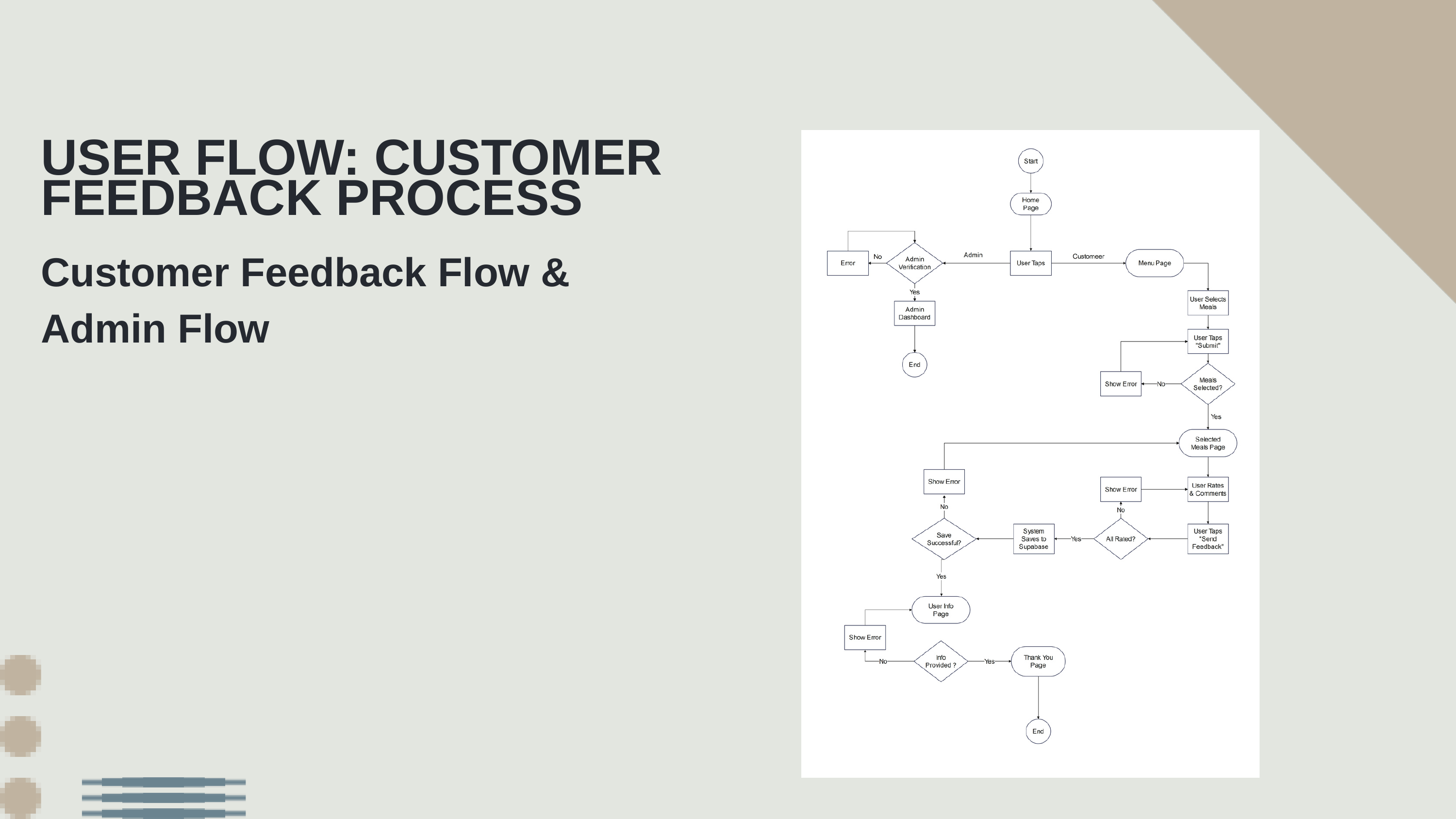

USER FLOW: CUSTOMER FEEDBACK PROCESS
Customer Feedback Flow & Admin Flow